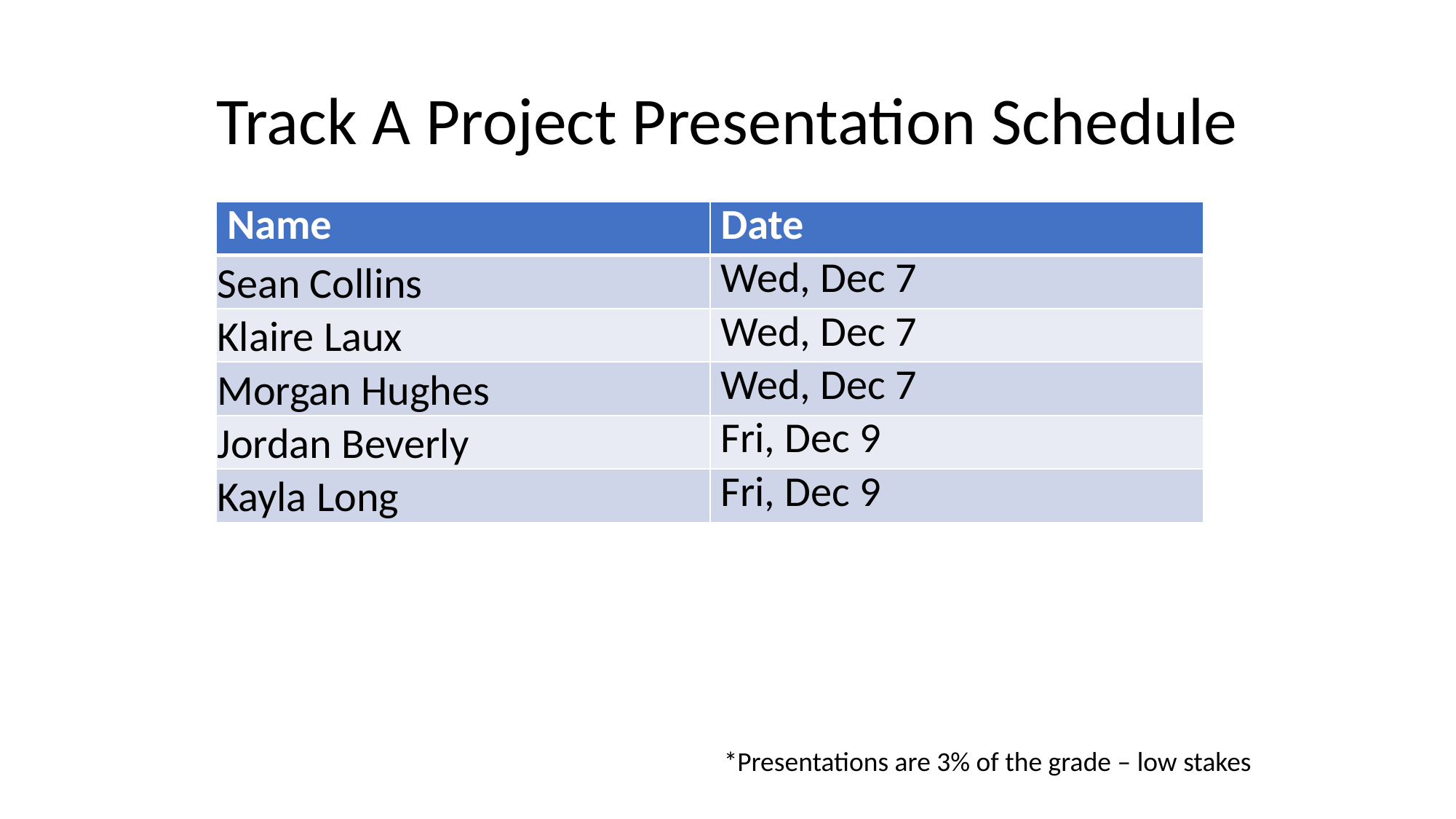

# Track A Project Presentation Schedule
| Name | Date |
| --- | --- |
| Sean Collins | Wed, Dec 7 |
| Klaire Laux | Wed, Dec 7 |
| Morgan Hughes | Wed, Dec 7 |
| Jordan Beverly | Fri, Dec 9 |
| Kayla Long | Fri, Dec 9 |
*Presentations are 3% of the grade – low stakes